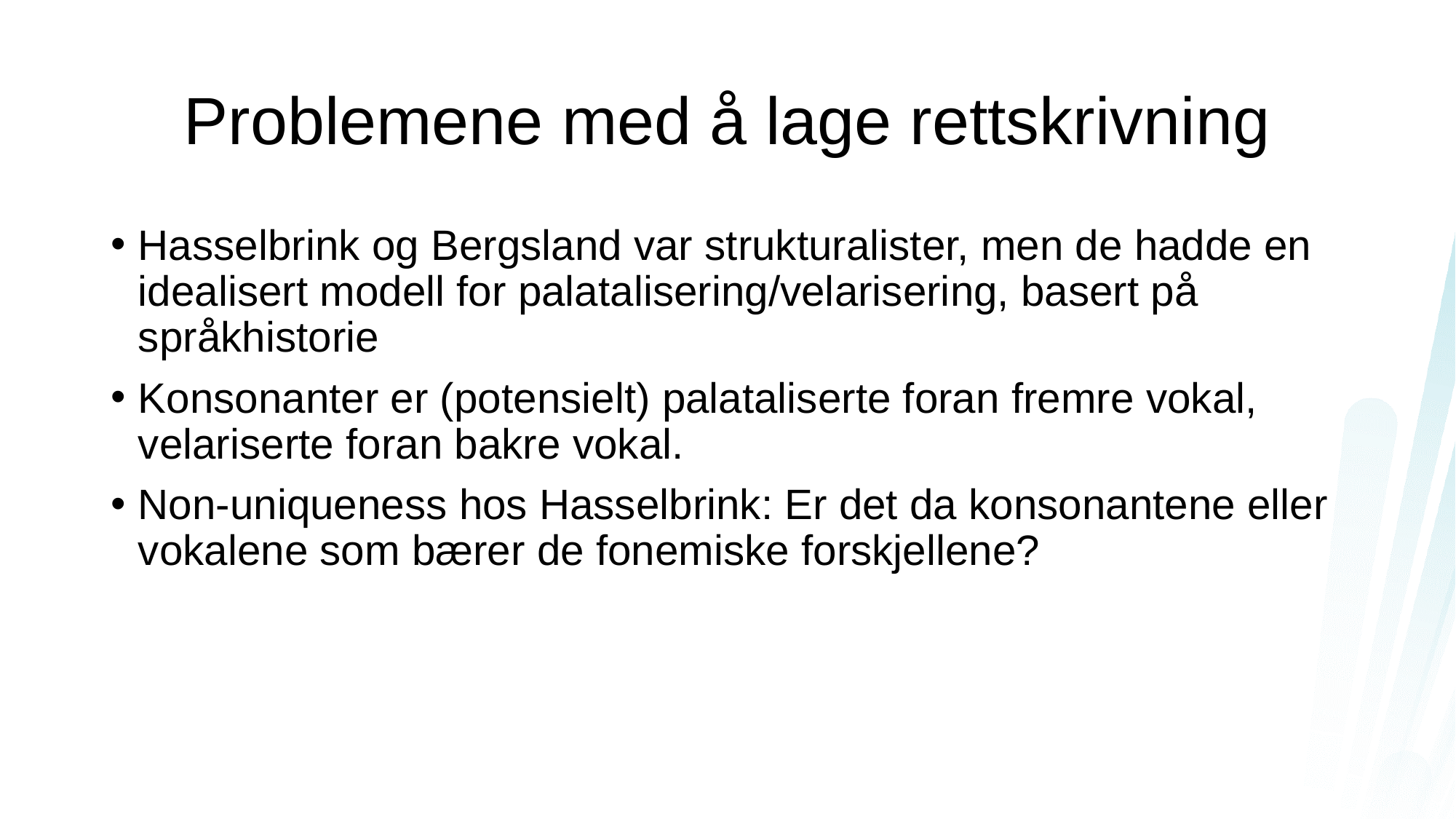

# Problemene med å lage rettskrivning
Hasselbrink og Bergsland var strukturalister, men de hadde en idealisert modell for palatalisering/velarisering, basert på språkhistorie
Konsonanter er (potensielt) palataliserte foran fremre vokal, velariserte foran bakre vokal.
Non-uniqueness hos Hasselbrink: Er det da konsonantene eller vokalene som bærer de fonemiske forskjellene?